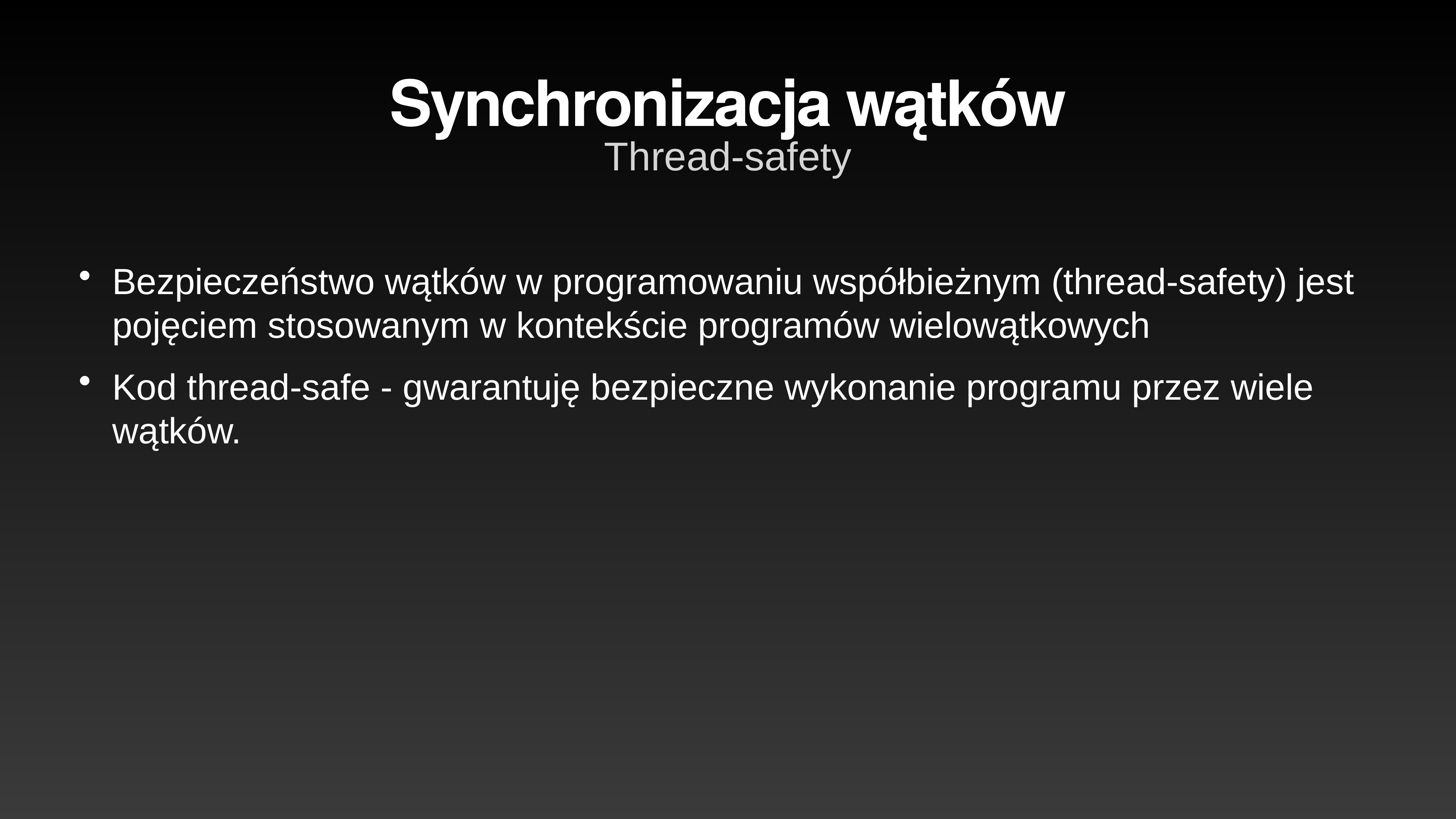

# Synchronizacja wątków
Thread-safety
Bezpieczeństwo wątków w programowaniu współbieżnym (thread-safety) jest pojęciem stosowanym w kontekście programów wielowątkowych
Kod thread-safe - gwarantuję bezpieczne wykonanie programu przez wiele wątków.